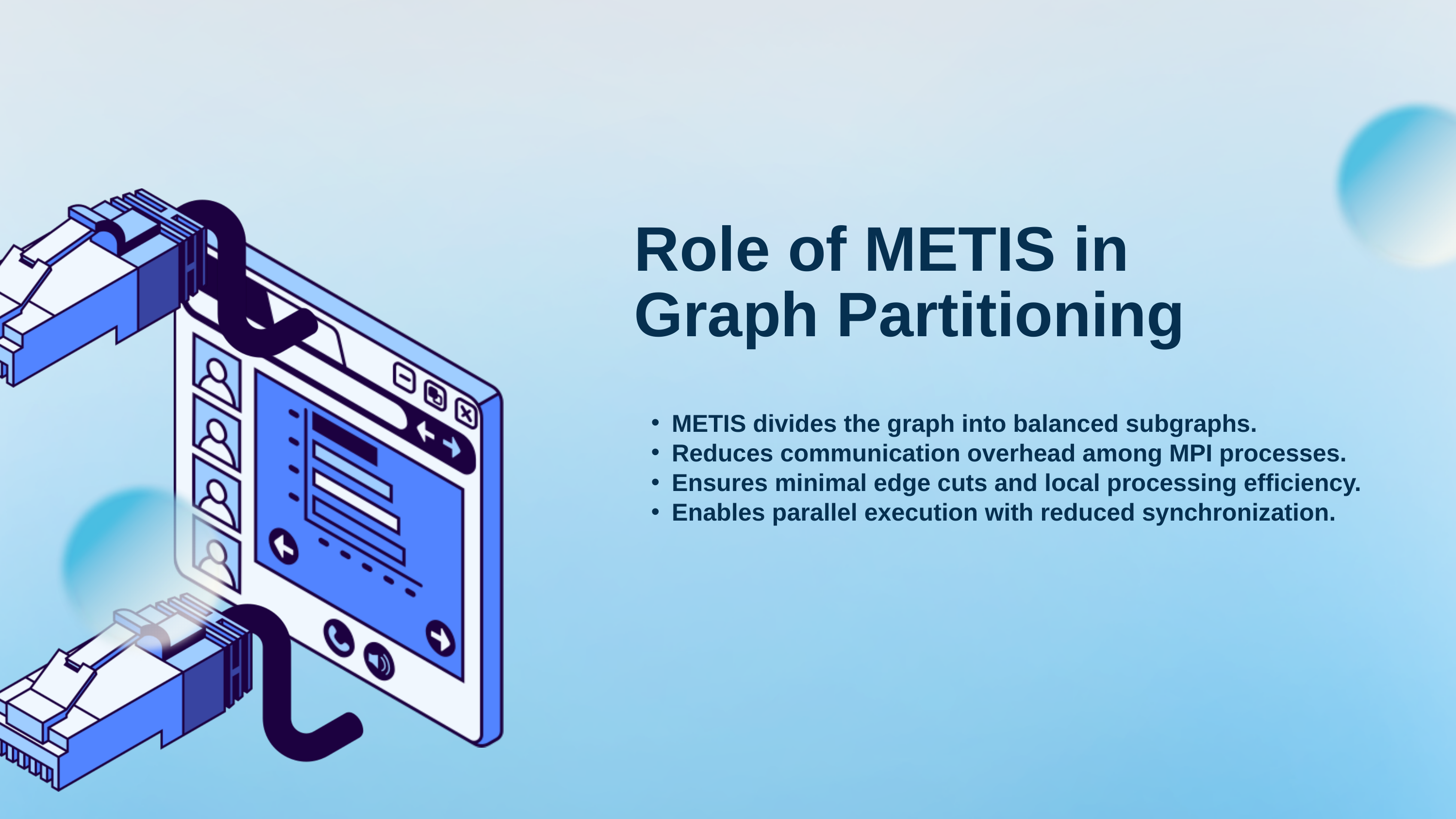

Role of METIS in Graph Partitioning

METIS divides the graph into balanced subgraphs.
Reduces communication overhead among MPI processes.
Ensures minimal edge cuts and local processing efficiency.
Enables parallel execution with reduced synchronization.